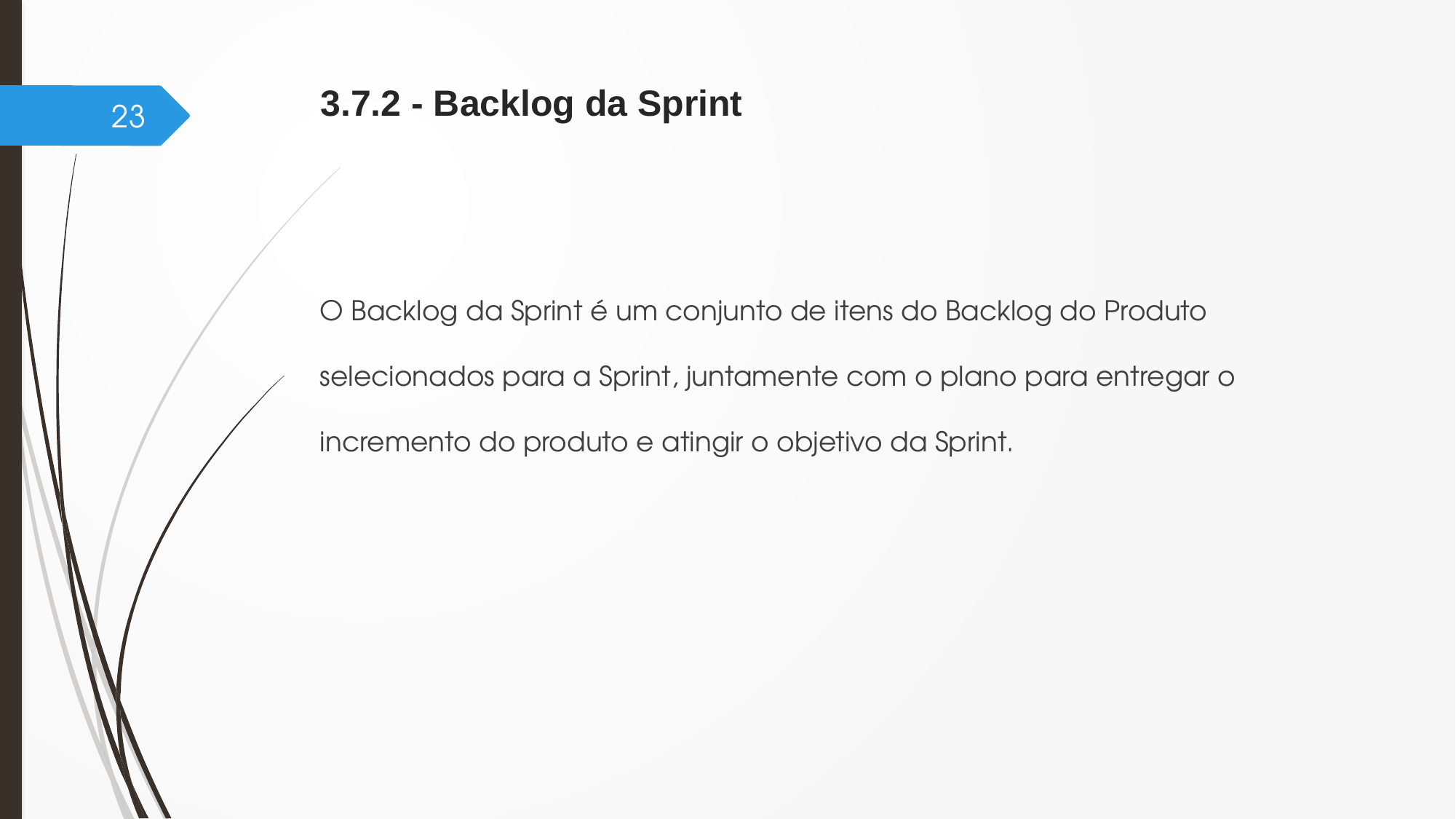

# 3.7.2 - Backlog da Sprint
23
O Backlog da Sprint é um conjunto de itens do Backlog do Produto selecionados para a Sprint, juntamente com o plano para entregar o incremento do produto e atingir o objetivo da Sprint.